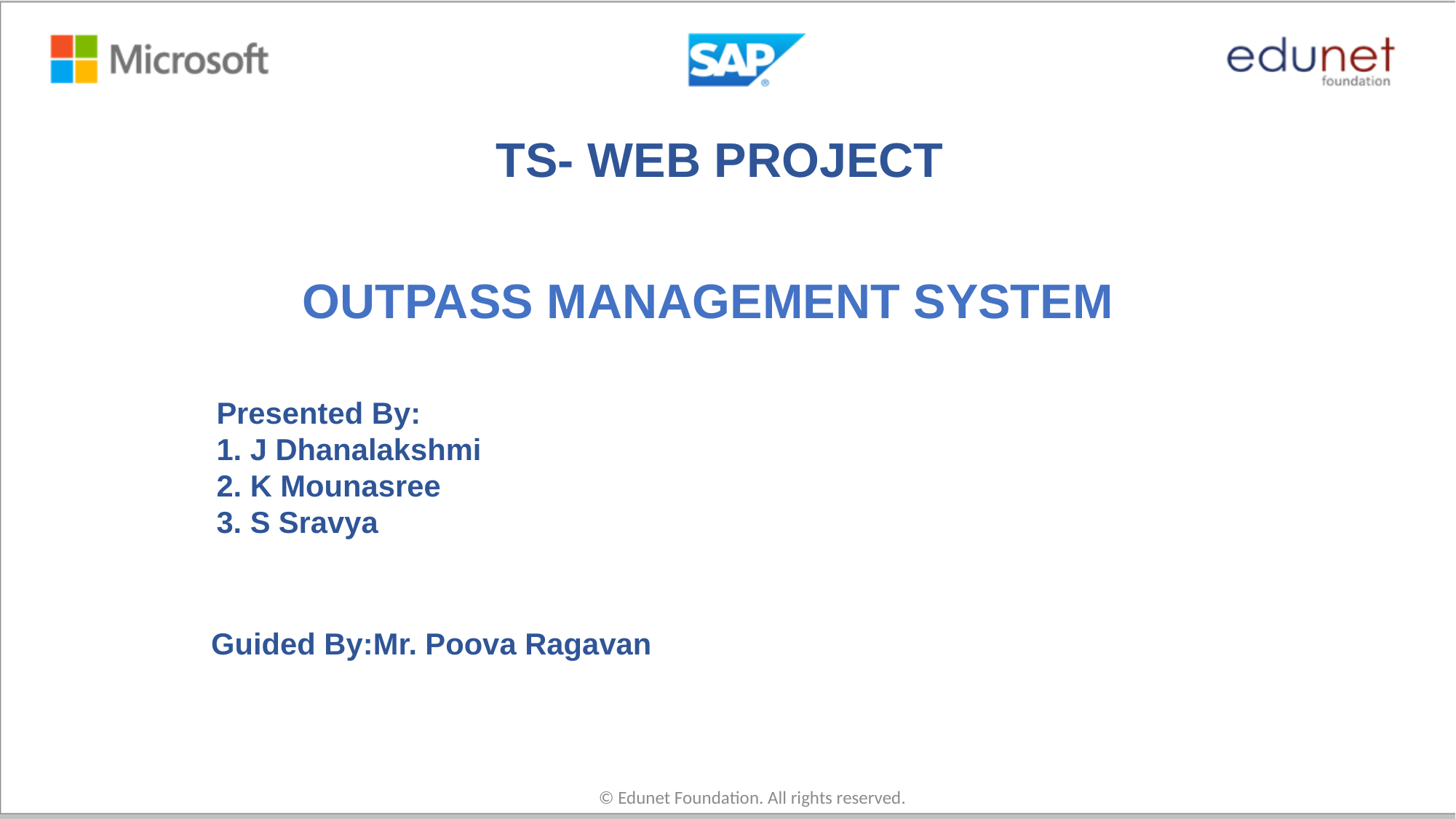

TS- WEB PROJECT
# OUTPASS MANAGEMENT SYSTEM
Presented By:
1. J Dhanalakshmi
2. K Mounasree
3. S Sravya
Guided By:Mr. Poova Ragavan
© Edunet Foundation. All rights reserved.